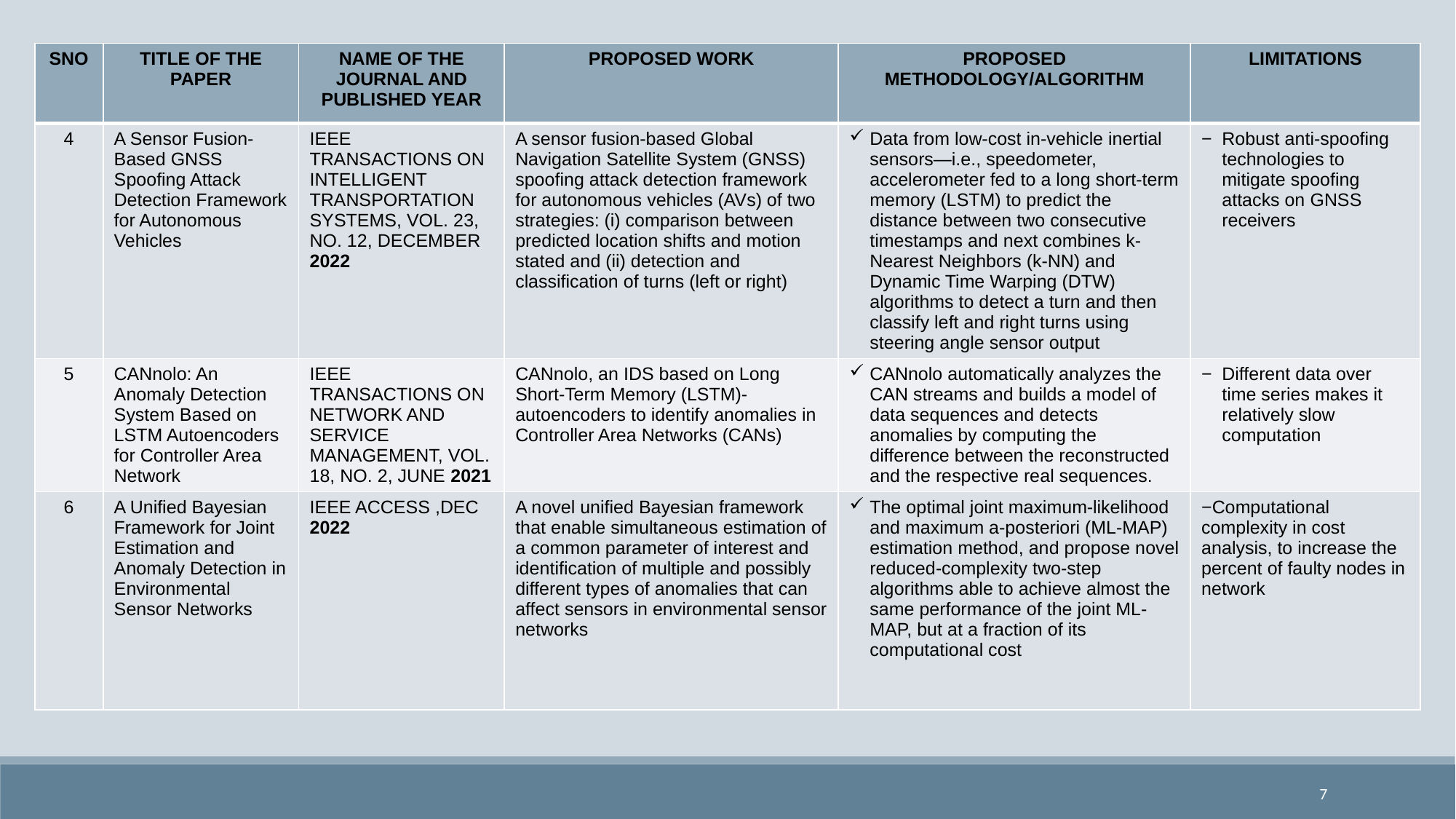

| SNO | TITLE OF THE PAPER | NAME OF THE JOURNAL AND PUBLISHED YEAR | PROPOSED WORK | PROPOSED METHODOLOGY/ALGORITHM | LIMITATIONS |
| --- | --- | --- | --- | --- | --- |
| 4 | A Sensor Fusion-Based GNSS Spoofing Attack Detection Framework for Autonomous Vehicles | IEEE TRANSACTIONS ON INTELLIGENT TRANSPORTATION SYSTEMS, VOL. 23, NO. 12, DECEMBER 2022 | A sensor fusion-based Global Navigation Satellite System (GNSS) spoofing attack detection framework for autonomous vehicles (AVs) of two strategies: (i) comparison between predicted location shifts and motion stated and (ii) detection and classification of turns (left or right) | Data from low-cost in-vehicle inertial sensors—i.e., speedometer, accelerometer fed to a long short-term memory (LSTM) to predict the distance between two consecutive timestamps and next combines k-Nearest Neighbors (k-NN) and Dynamic Time Warping (DTW) algorithms to detect a turn and then classify left and right turns using steering angle sensor output | Robust anti-spoofing technologies to mitigate spoofing attacks on GNSS receivers |
| 5 | CANnolo: An Anomaly Detection System Based on LSTM Autoencoders for Controller Area Network | IEEE TRANSACTIONS ON NETWORK AND SERVICE MANAGEMENT, VOL. 18, NO. 2, JUNE 2021 | CANnolo, an IDS based on Long Short-Term Memory (LSTM)- autoencoders to identify anomalies in Controller Area Networks (CANs) | CANnolo automatically analyzes the CAN streams and builds a model of data sequences and detects anomalies by computing the difference between the reconstructed and the respective real sequences. | Different data over time series makes it relatively slow computation |
| 6 | A Unified Bayesian Framework for Joint Estimation and Anomaly Detection in Environmental Sensor Networks | IEEE ACCESS ,DEC 2022 | A novel unified Bayesian framework that enable simultaneous estimation of a common parameter of interest and identification of multiple and possibly different types of anomalies that can affect sensors in environmental sensor networks | The optimal joint maximum-likelihood and maximum a-posteriori (ML-MAP) estimation method, and propose novel reduced-complexity two-step algorithms able to achieve almost the same performance of the joint ML-MAP, but at a fraction of its computational cost | Computational complexity in cost analysis, to increase the percent of faulty nodes in network |
7